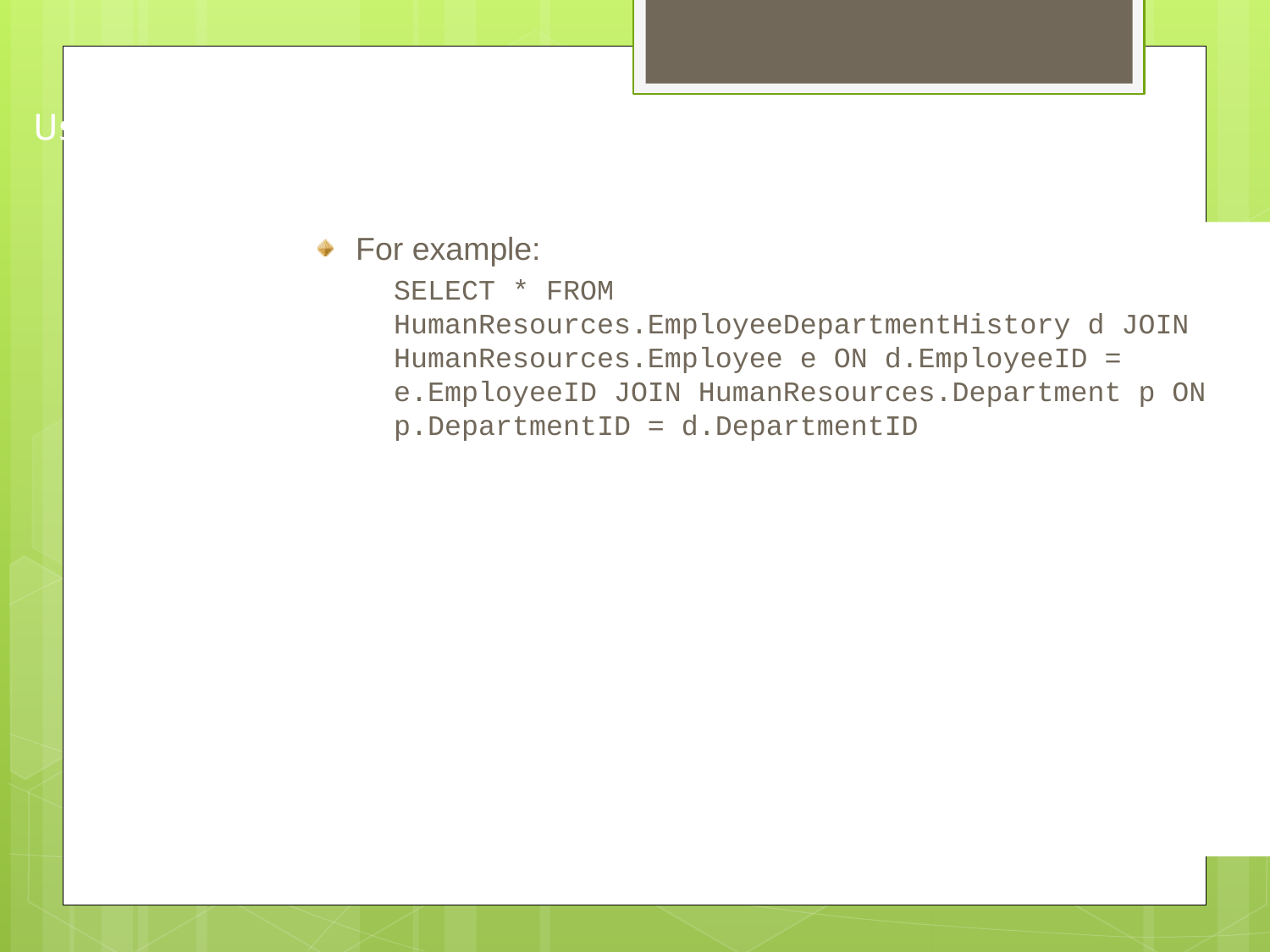

Using an Equi Join (Contd.)
For example:
	SELECT * FROM HumanResources.EmployeeDepartmentHistory d JOIN HumanResources.Employee e ON d.EmployeeID = e.EmployeeID JOIN HumanResources.Department p ON p.DepartmentID = d.DepartmentID